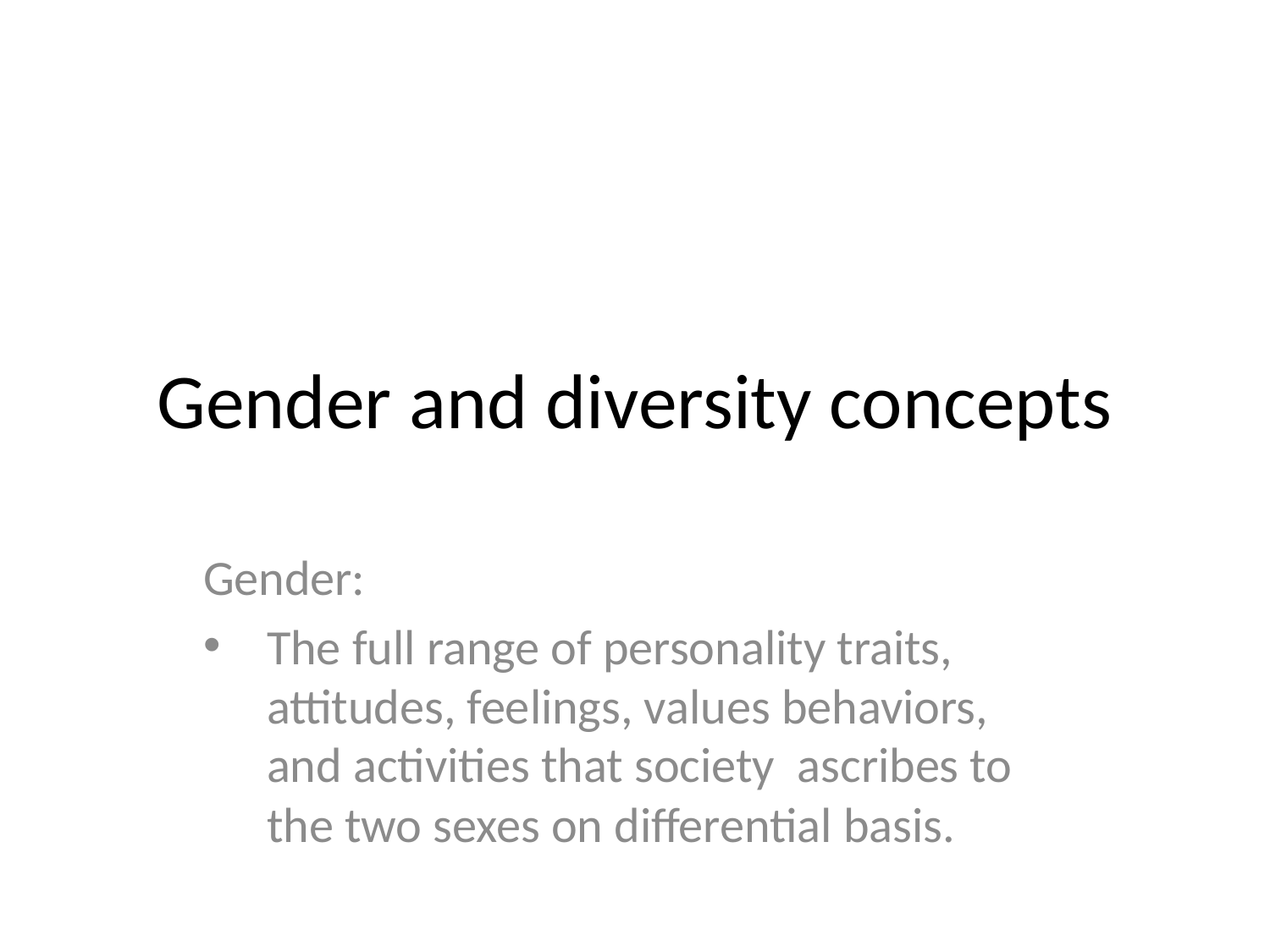

# Gender and diversity concepts
Gender:
The full range of personality traits, attitudes, feelings, values behaviors, and activities that society  ascribes to the two sexes on differential basis.